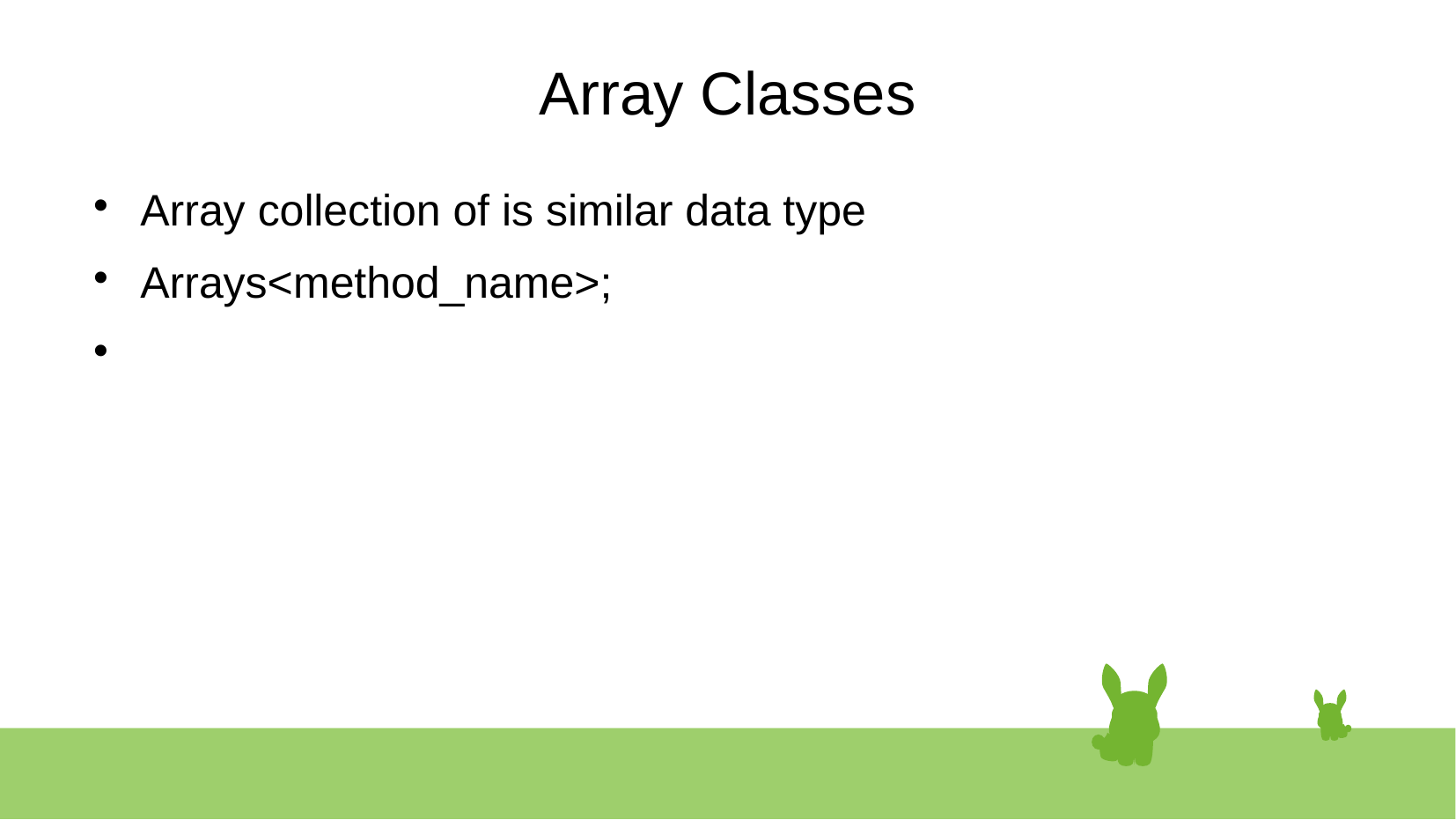

# Array Classes
Array collection of is similar data type
Arrays<method_name>;